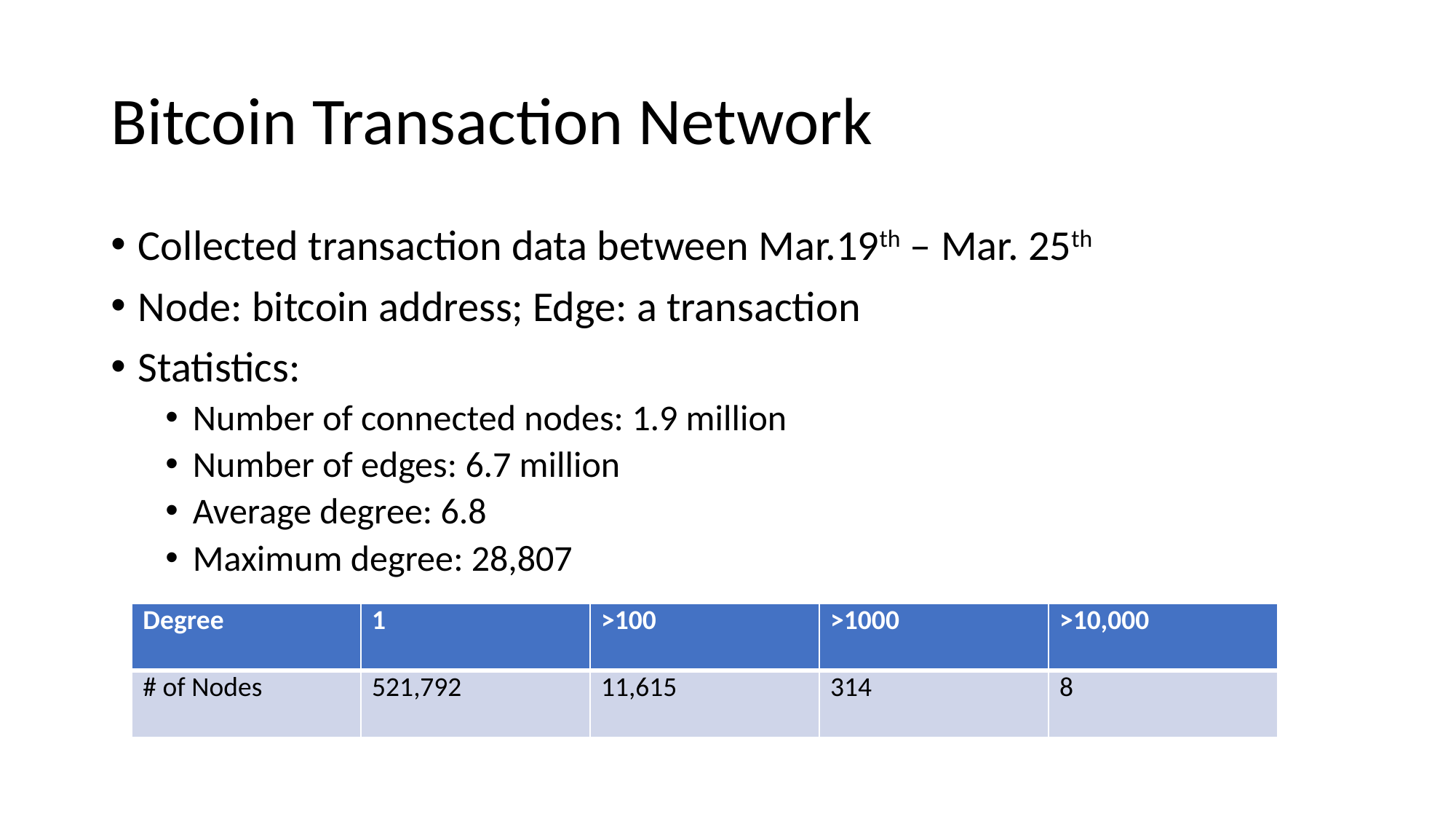

# Bitcoin Transaction Network
Collected transaction data between Mar.19th – Mar. 25th
Node: bitcoin address; Edge: a transaction
Statistics:
Number of connected nodes: 1.9 million
Number of edges: 6.7 million
Average degree: 6.8
Maximum degree: 28,807
| Degree | 1 | >100 | >1000 | >10,000 |
| --- | --- | --- | --- | --- |
| # of Nodes | 521,792 | 11,615 | 314 | 8 |